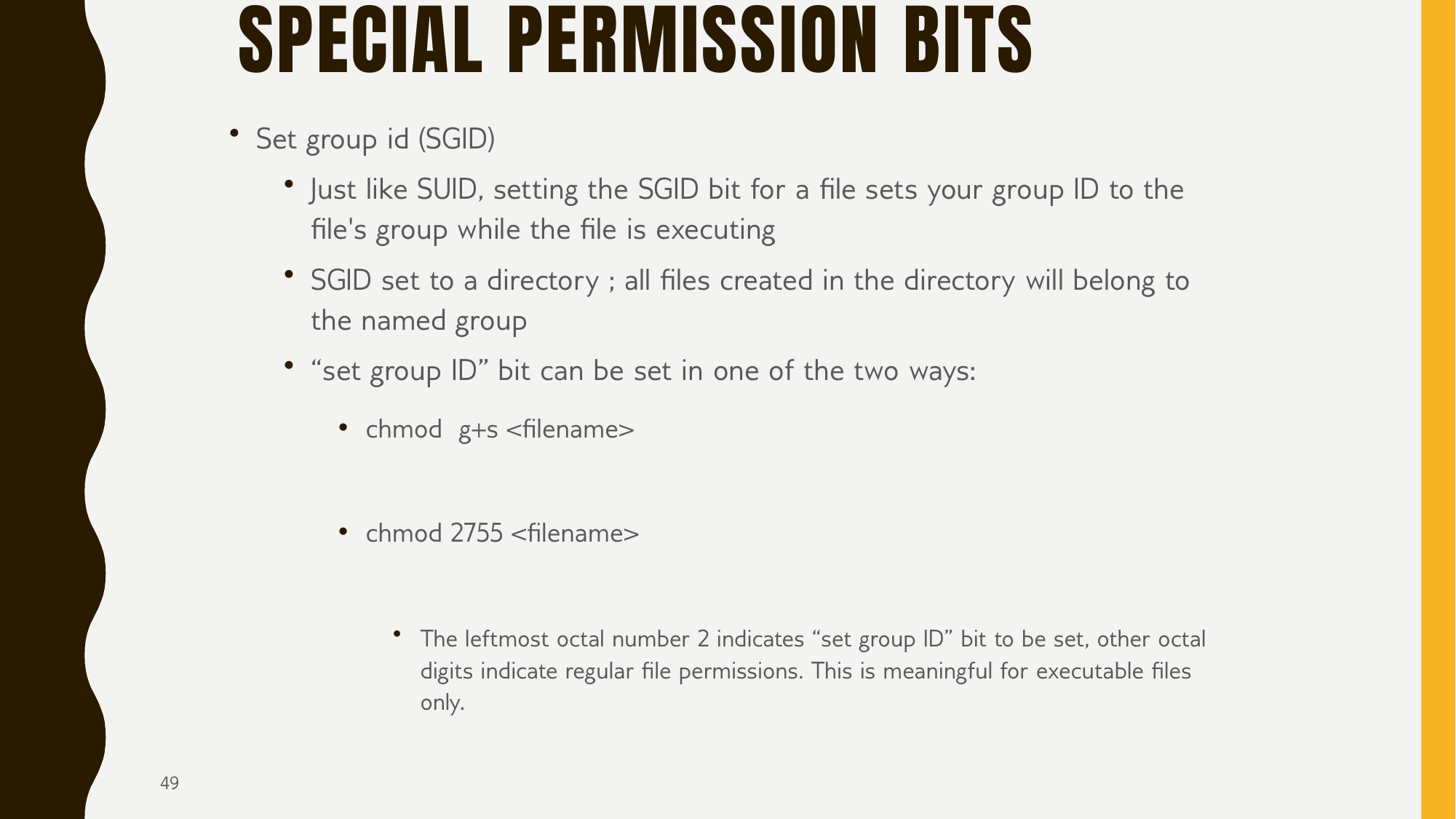

# Special Permission Bits

Set group id (SGID)
Just like SUID, setting the SGID bit for a file sets your group ID to the file's group while the file is executing
SGID set to a directory ; all files created in the directory will belong to the named group
“set group ID” bit can be set in one of the two ways:
chmod  g+s <filename>

chmod 2755 <filename>

The leftmost octal number 2 indicates “set group ID” bit to be set, other octal digits indicate regular file permissions. This is meaningful for executable files only.
49